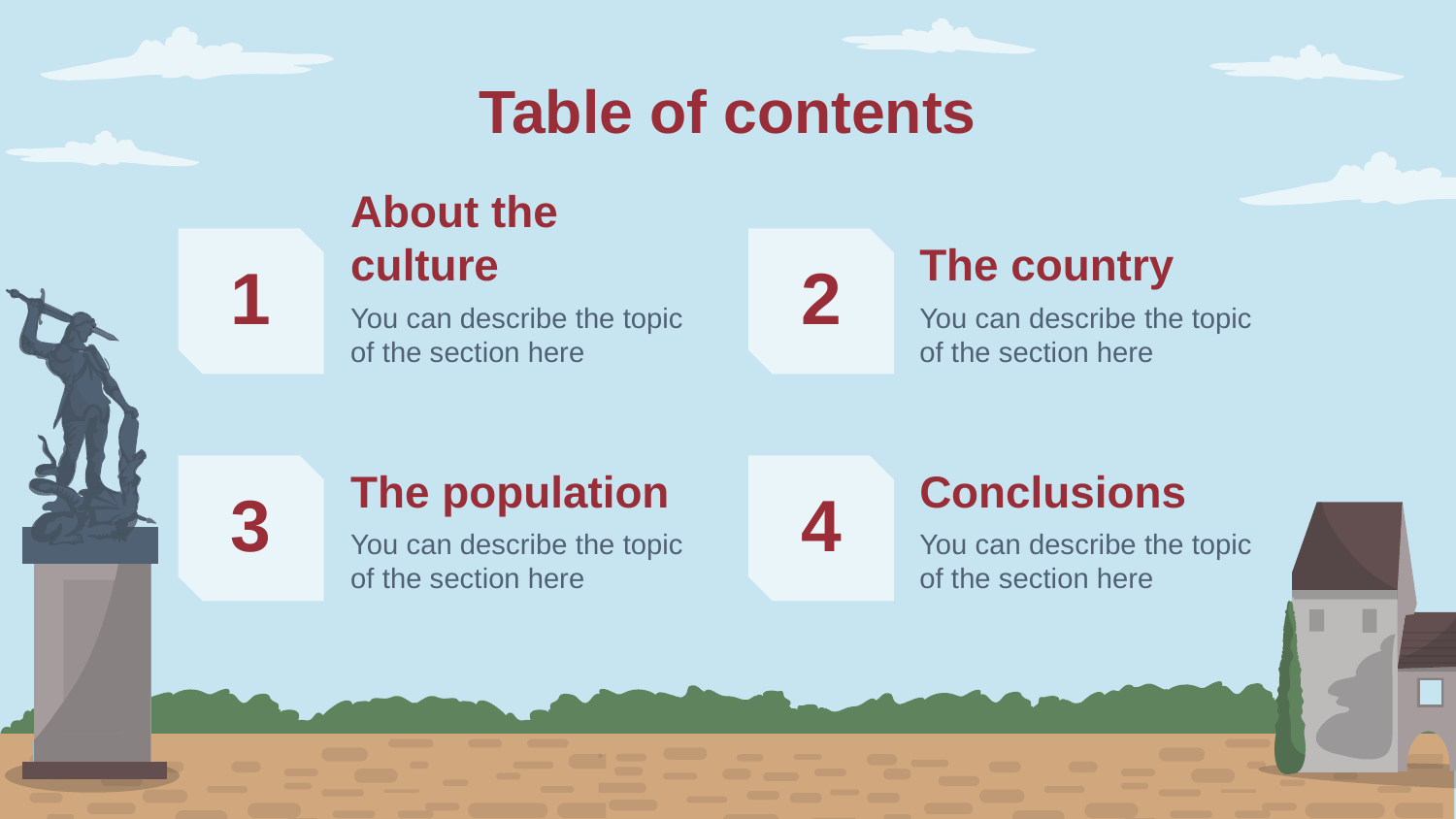

Table of contents

# About the culture
The country
1
2
You can describe the topic of the section here
You can describe the topic of the section here

The population
Conclusions

3
4
You can describe the topic of the section here
You can describe the topic of the section here